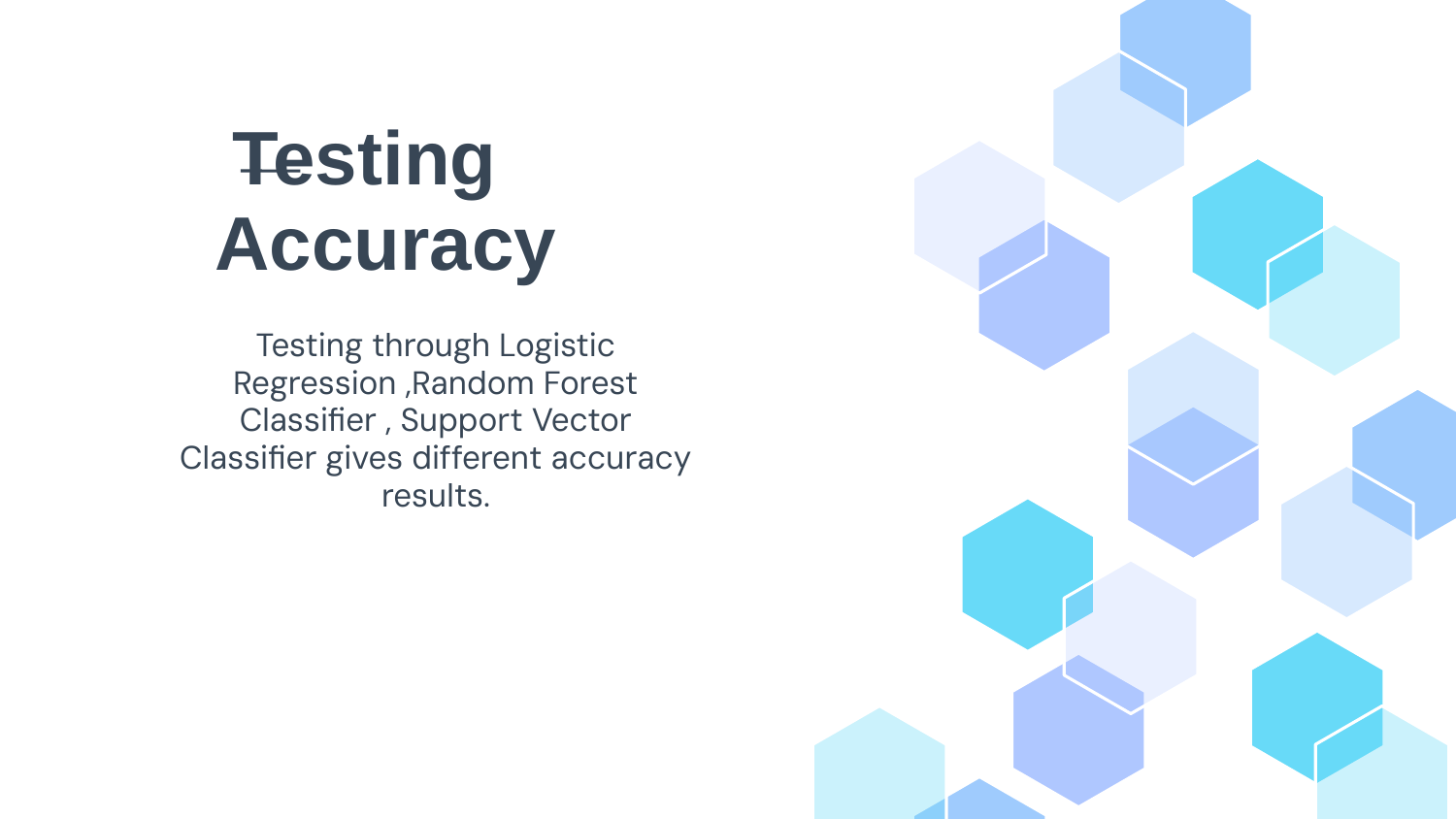

# Testing   Accuracy
Testing through Logistic Regression ,Random Forest Classifier , Support Vector Classifier gives different accuracy results.